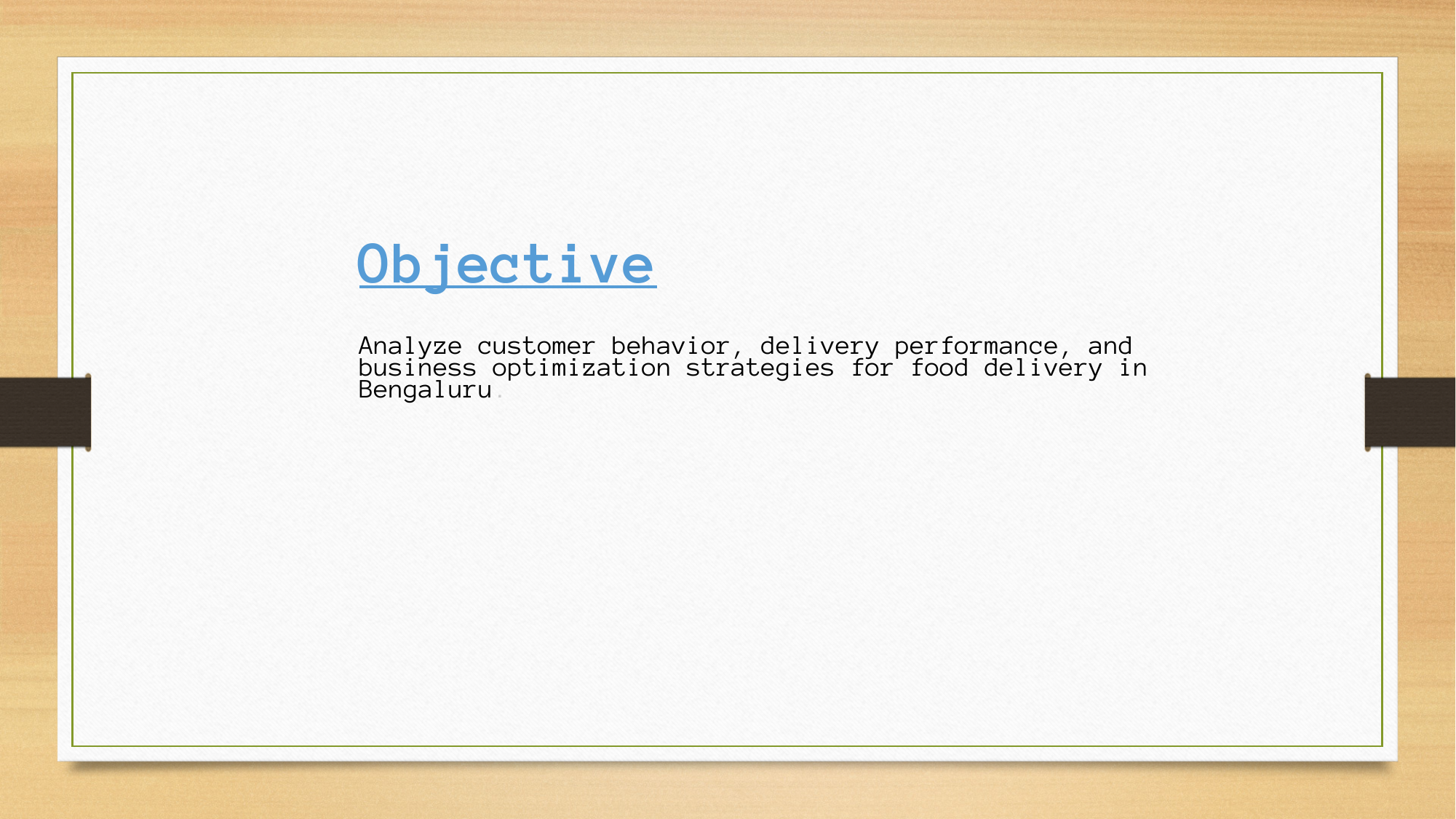

Objective

Analyze customer behavior, delivery performance, and business optimization strategies for food delivery in Bengaluru.